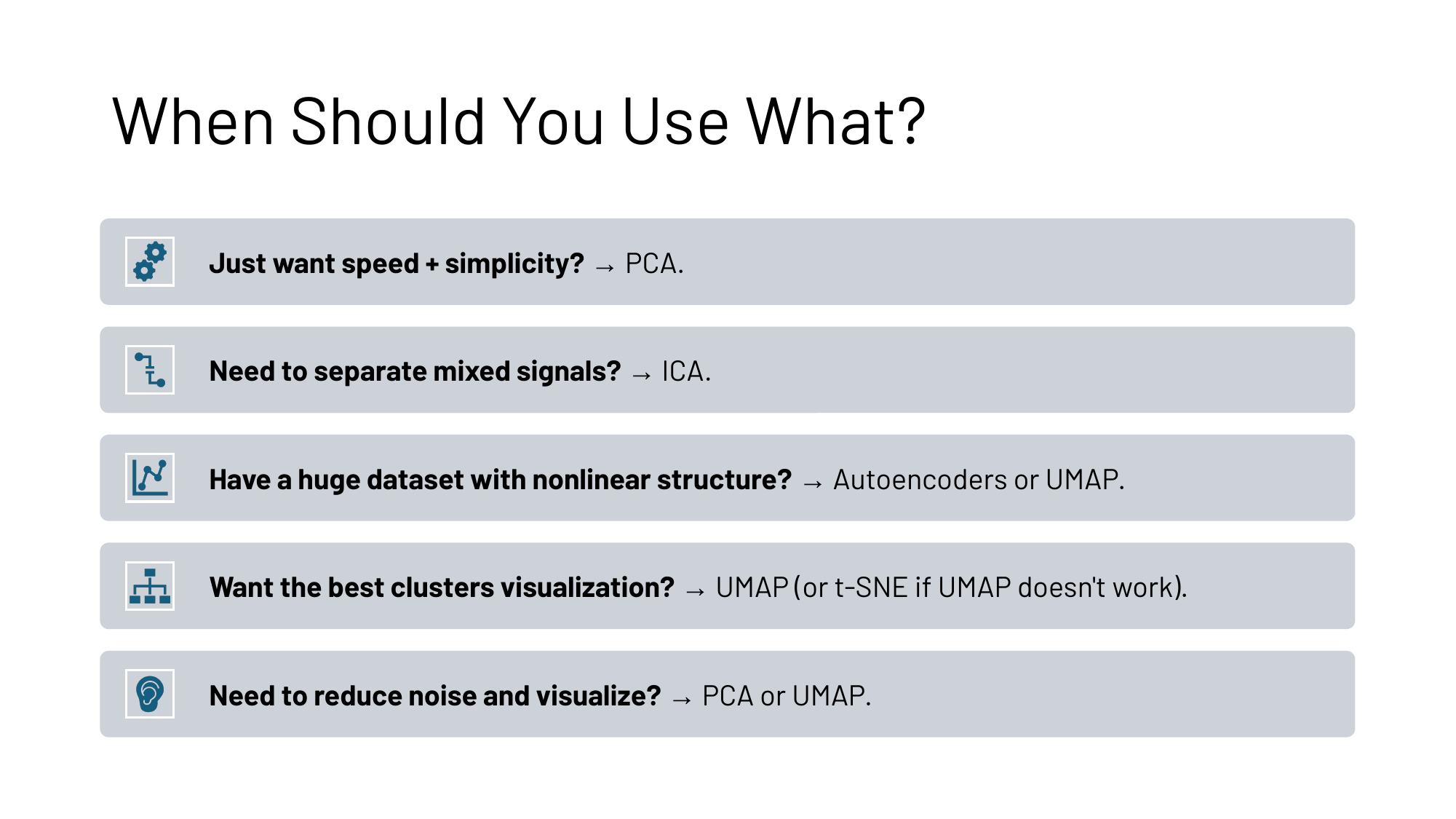

# When Should You Use What?
Just want speed + simplicity? → PCA.
Need to separate mixed signals? → ICA.
Have a huge dataset with nonlinear structure? → Autoencoders or UMAP.
Want the best clusters visualization? → UMAP (or t-SNE if UMAP doesn't work).
Need to reduce noise and visualize? → PCA or UMAP.